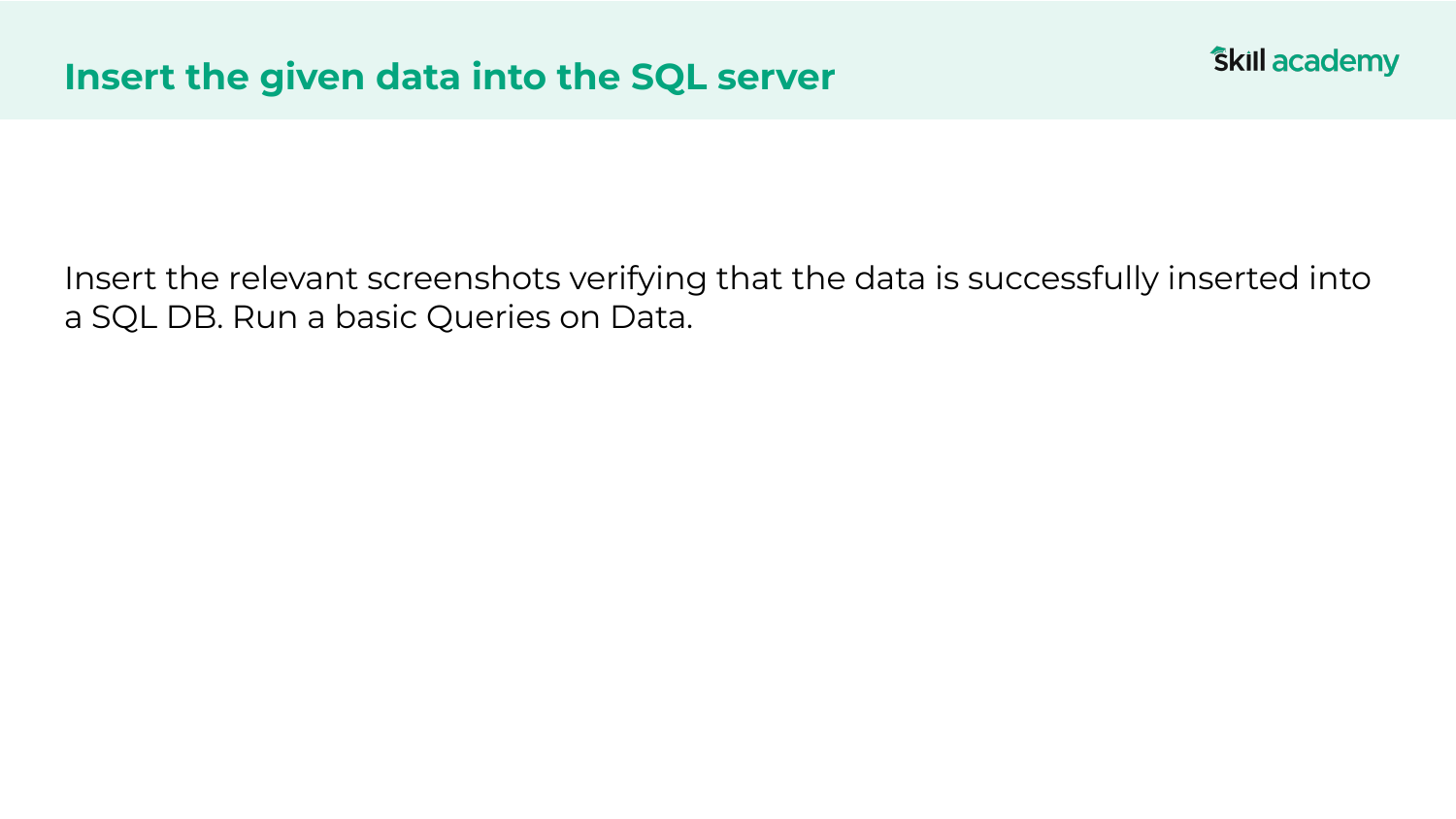

# Insert the given data into the SQL server
Insert the relevant screenshots verifying that the data is successfully inserted into a SQL DB. Run a basic Queries on Data.